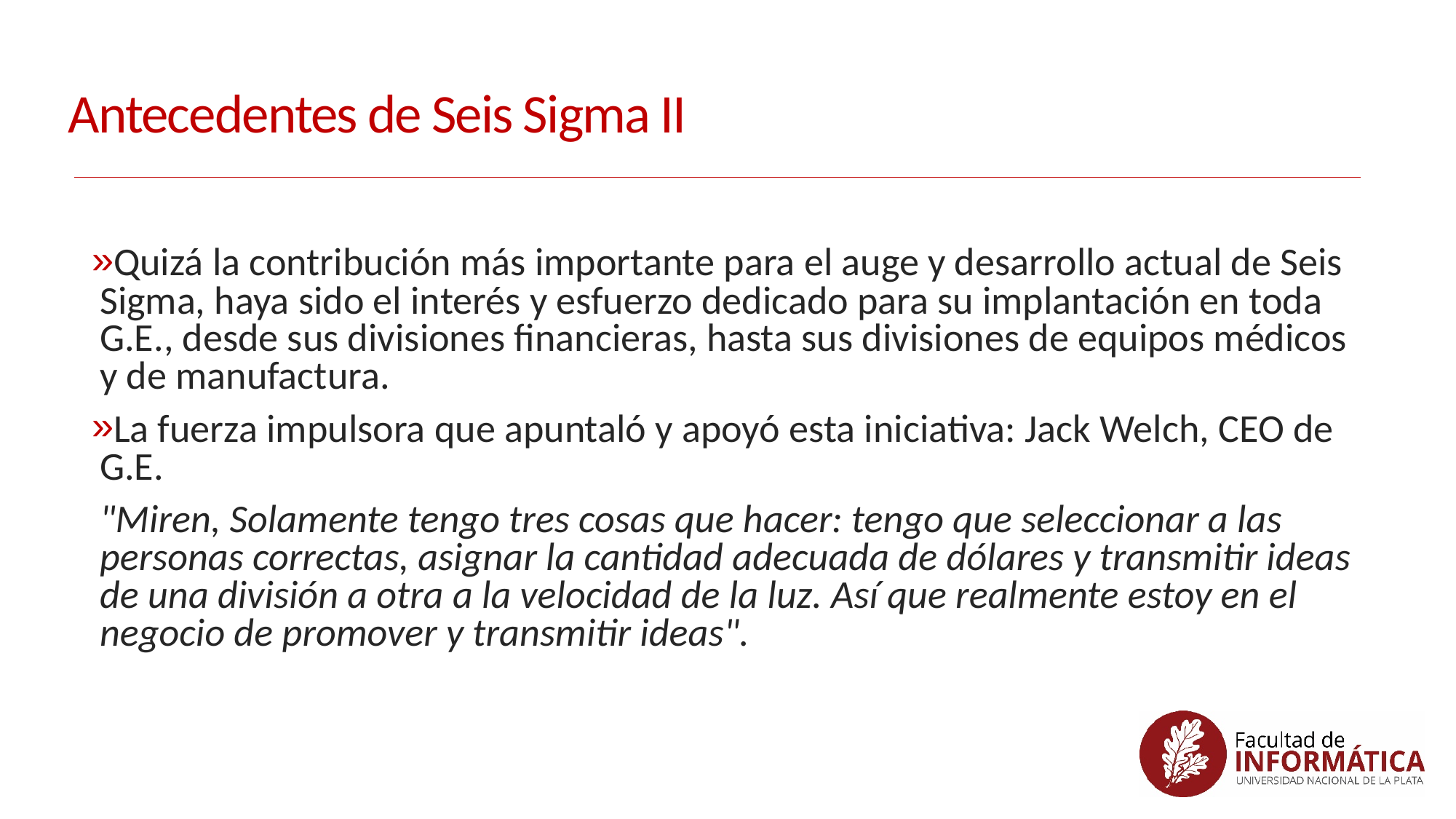

# Antecedentes de Seis Sigma II
Quizá la contribución más importante para el auge y desarrollo actual de Seis Sigma, haya sido el interés y esfuerzo dedicado para su implantación en toda G.E., desde sus divisiones financieras, hasta sus divisiones de equipos médicos y de manufactura.
La fuerza impulsora que apuntaló y apoyó esta iniciativa: Jack Welch, CEO de G.E.
	"Miren, Solamente tengo tres cosas que hacer: tengo que seleccionar a las personas correctas, asignar la cantidad adecuada de dólares y transmitir ideas de una división a otra a la velocidad de la luz. Así que realmente estoy en el negocio de promover y transmitir ideas".